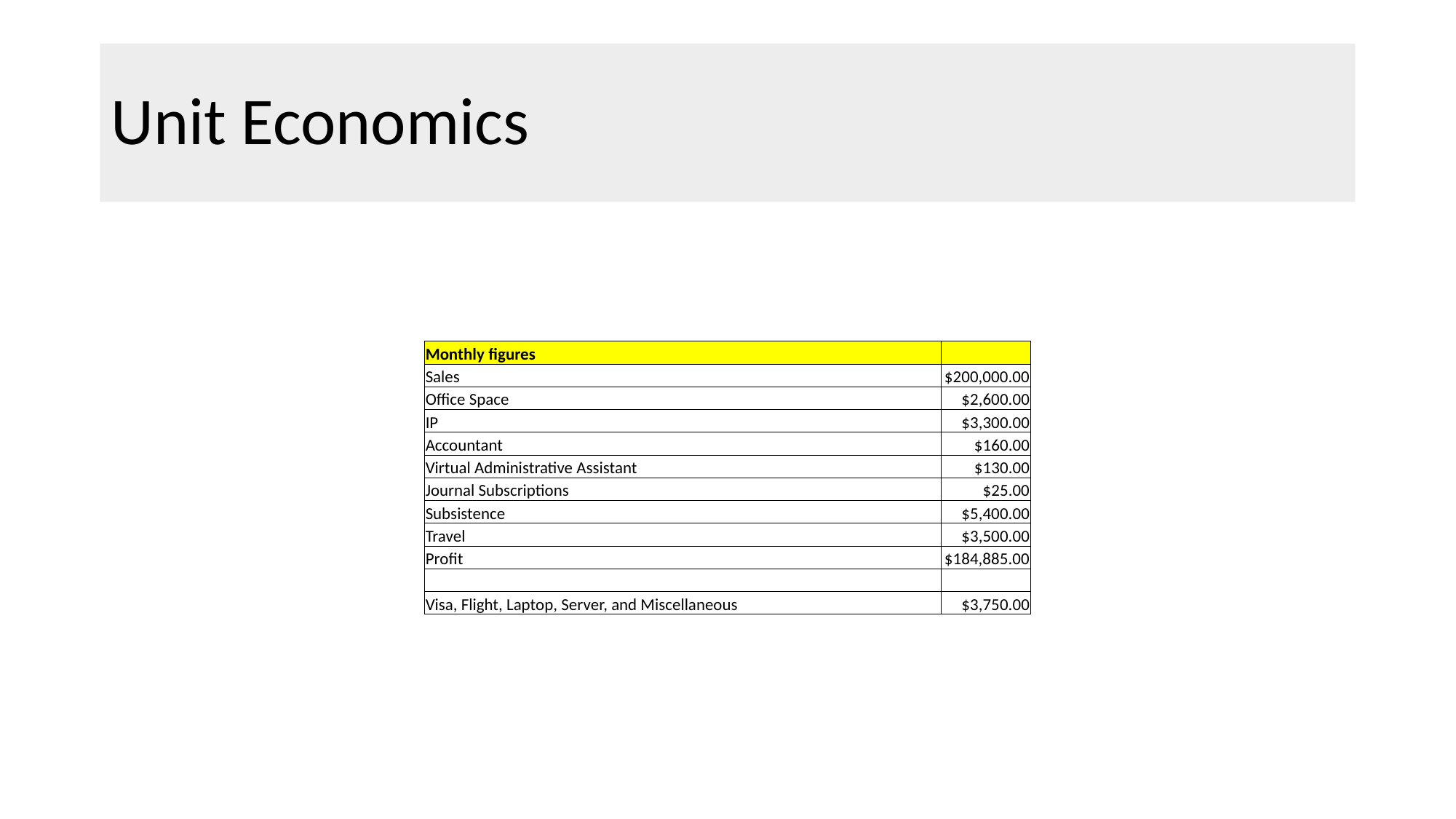

# Unit Economics
| Monthly figures |  |
| --- | --- |
| Sales | $200,000.00 |
| Office Space | $2,600.00 |
| IP | $3,300.00 |
| Accountant | $160.00 |
| Virtual Administrative Assistant | $130.00 |
| Journal Subscriptions | $25.00 |
| Subsistence | $5,400.00 |
| Travel | $3,500.00 |
| Profit | $184,885.00 |
|  |  |
| Visa, Flight, Laptop, Server, and Miscellaneous | $3,750.00 |